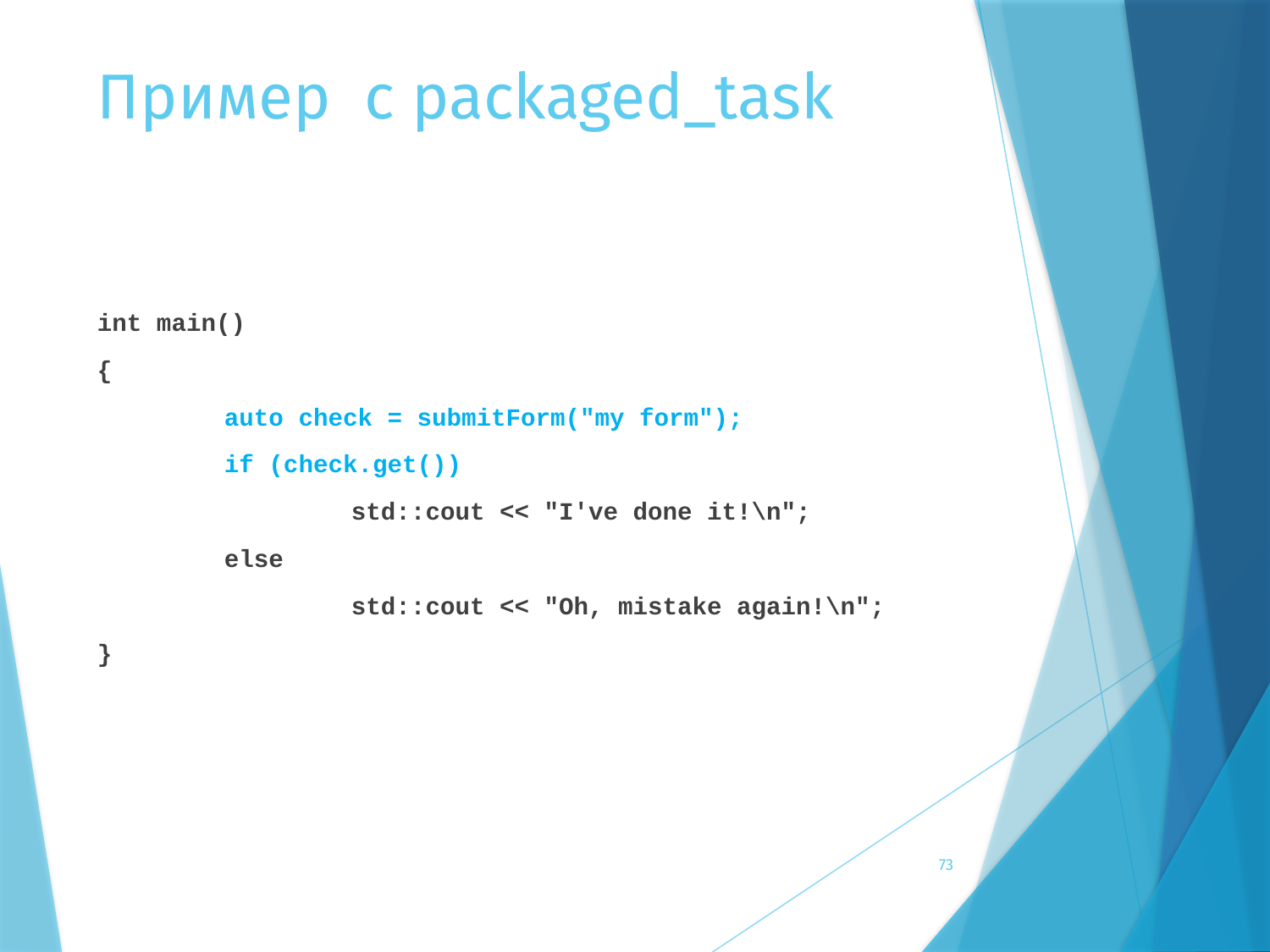

# Пример  с packaged_task
int main()
{
	auto check = submitForm("my form");
	if (check.get())
		std::cout << "I've done it!\n";
	else
		std::cout << "Oh, mistake again!\n";
}
73